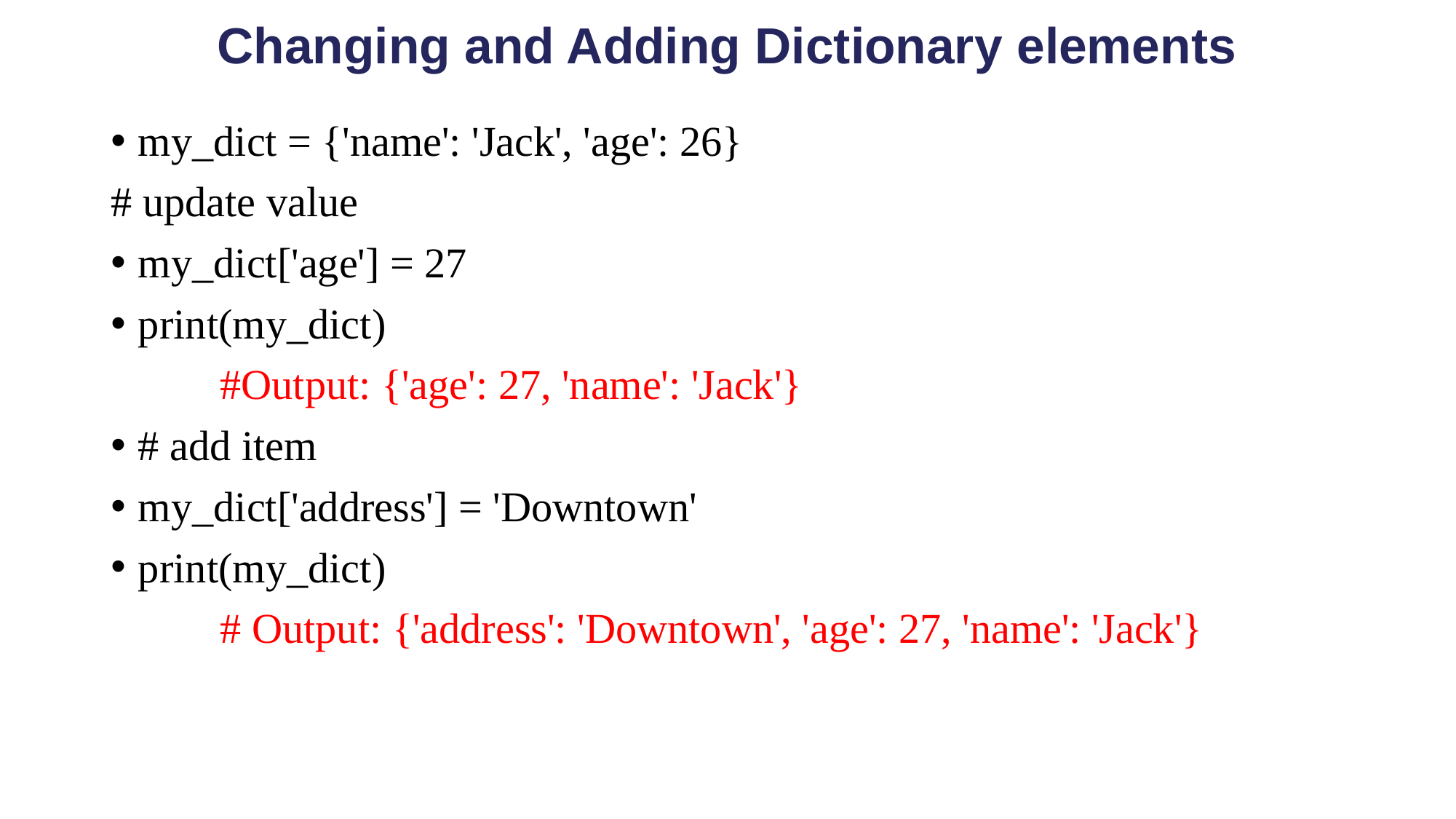

# Changing and Adding Dictionary elements
my_dict = {'name': 'Jack', 'age': 26}
# update value
my_dict['age'] = 27
print(my_dict)
	#Output: {'age': 27, 'name': 'Jack'}
# add item
my_dict['address'] = 'Downtown'
print(my_dict)
	# Output: {'address': 'Downtown', 'age': 27, 'name': 'Jack'}